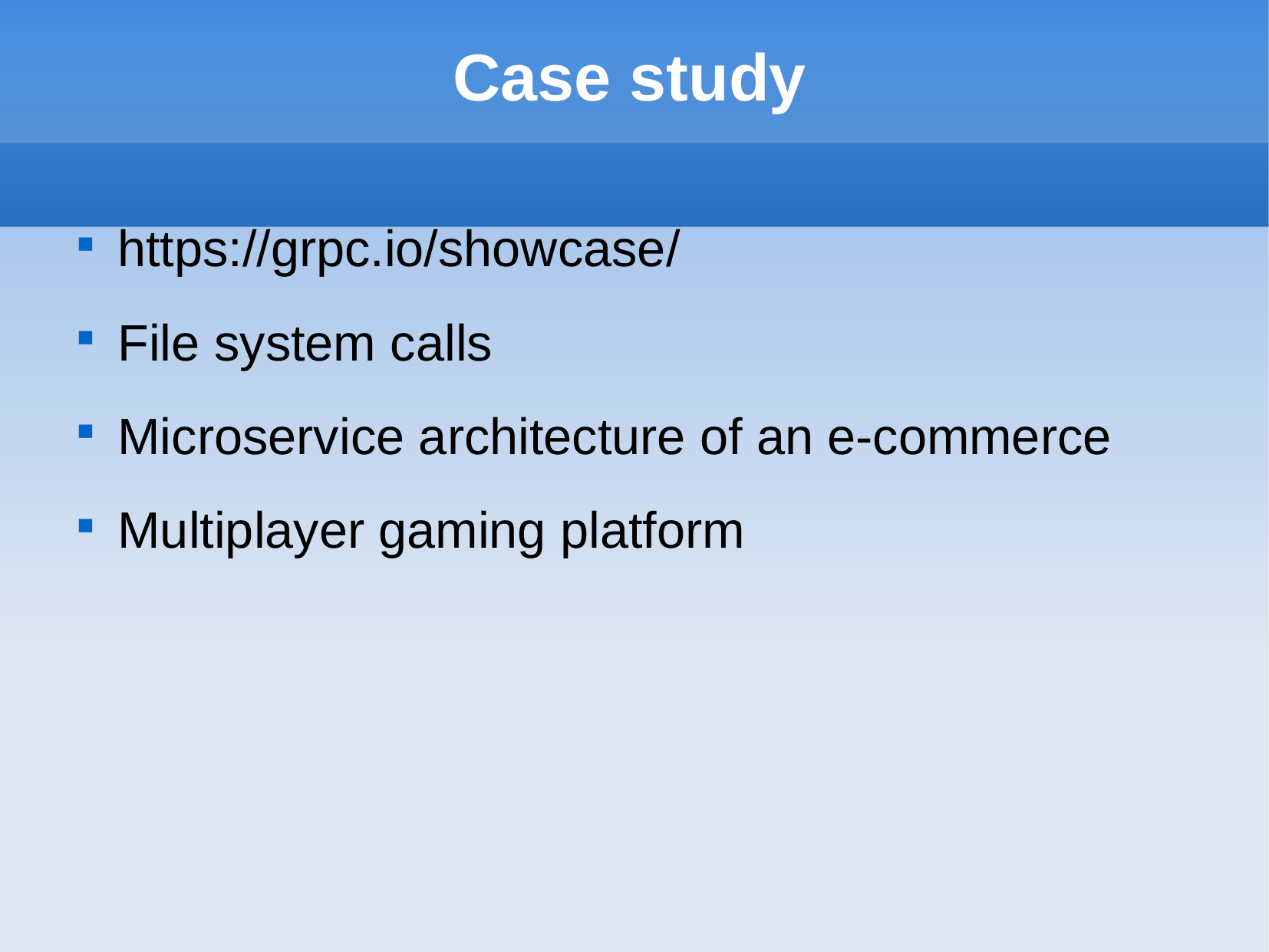

# Case study
https://grpc.io/showcase/
File system calls
Microservice architecture of an e-commerce
Multiplayer gaming platform